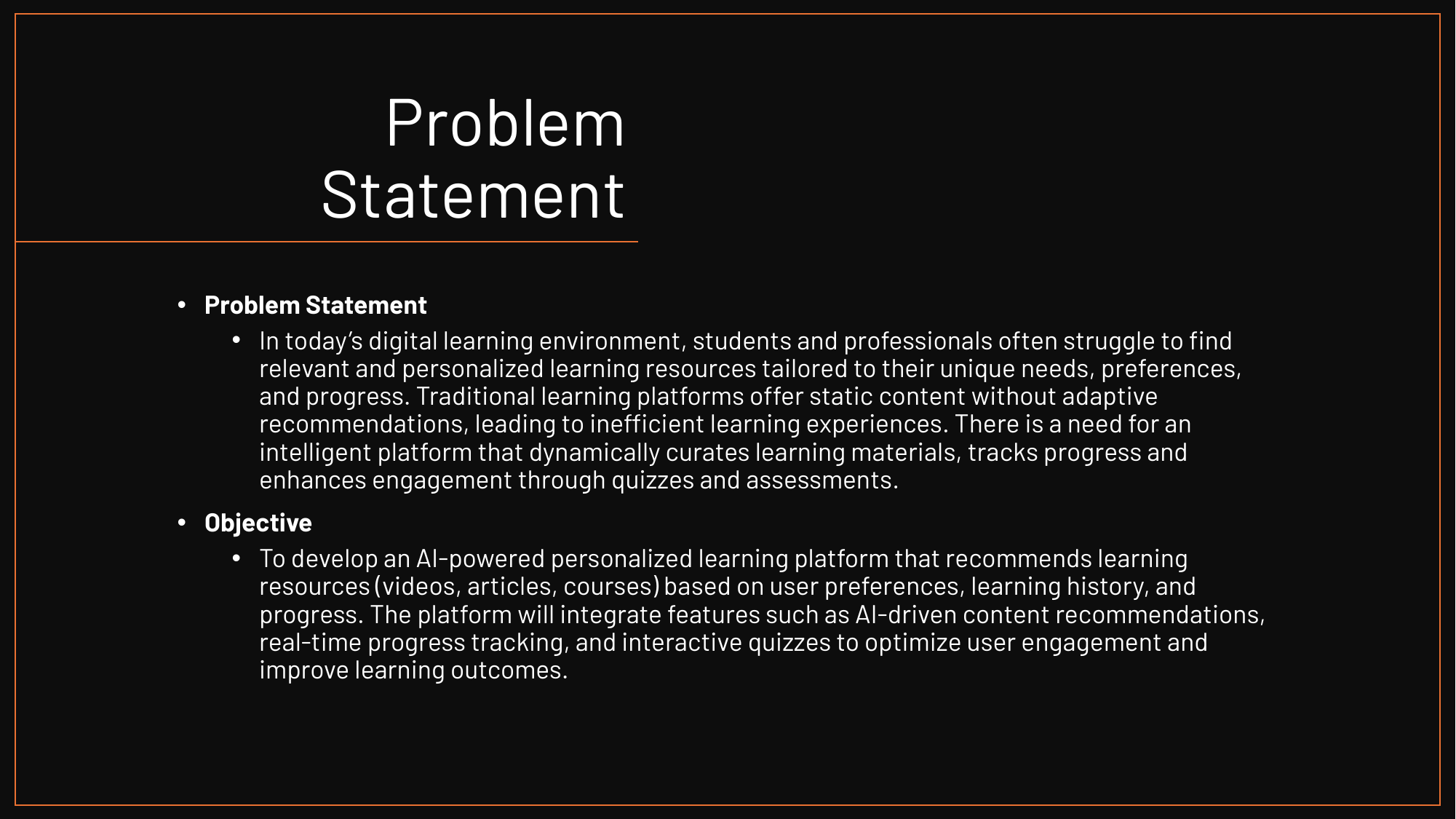

# Problem Statement
Problem Statement
In today’s digital learning environment, students and professionals often struggle to find relevant and personalized learning resources tailored to their unique needs, preferences, and progress. Traditional learning platforms offer static content without adaptive recommendations, leading to inefficient learning experiences. There is a need for an intelligent platform that dynamically curates learning materials, tracks progress and enhances engagement through quizzes and assessments.
Objective
To develop an AI-powered personalized learning platform that recommends learning resources (videos, articles, courses) based on user preferences, learning history, and progress. The platform will integrate features such as AI-driven content recommendations, real-time progress tracking, and interactive quizzes to optimize user engagement and improve learning outcomes.